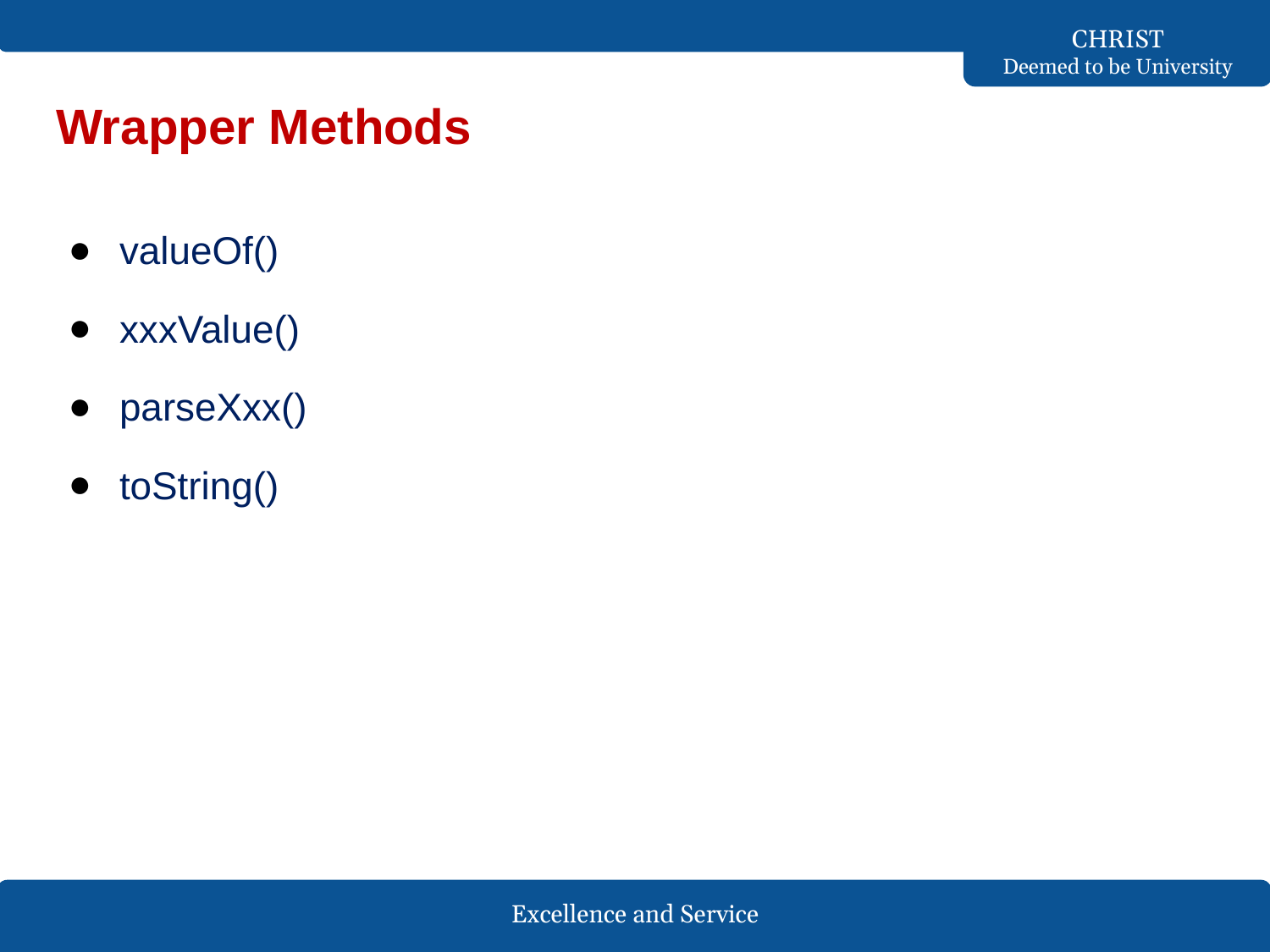

# Wrapper Methods
valueOf()
xxxValue()
parseXxx()
toString()